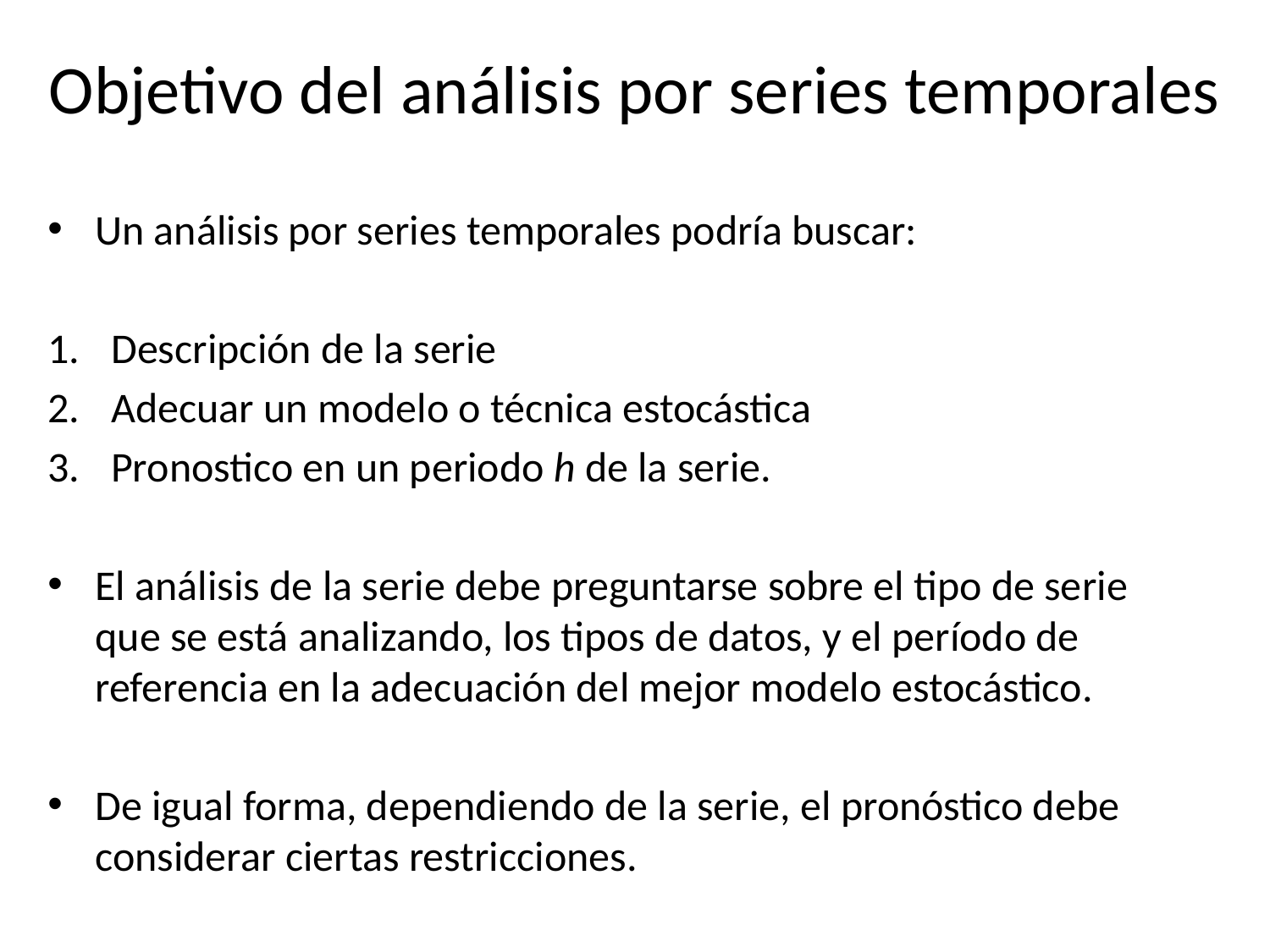

# Objetivo del análisis por series temporales
Un análisis por series temporales podría buscar:

Descripción de la serie
Adecuar un modelo o técnica estocástica
Pronostico en un periodo h de la serie.

El análisis de la serie debe preguntarse sobre el tipo de serie que se está analizando, los tipos de datos, y el período de referencia en la adecuación del mejor modelo estocástico.

De igual forma, dependiendo de la serie, el pronóstico debe considerar ciertas restricciones.